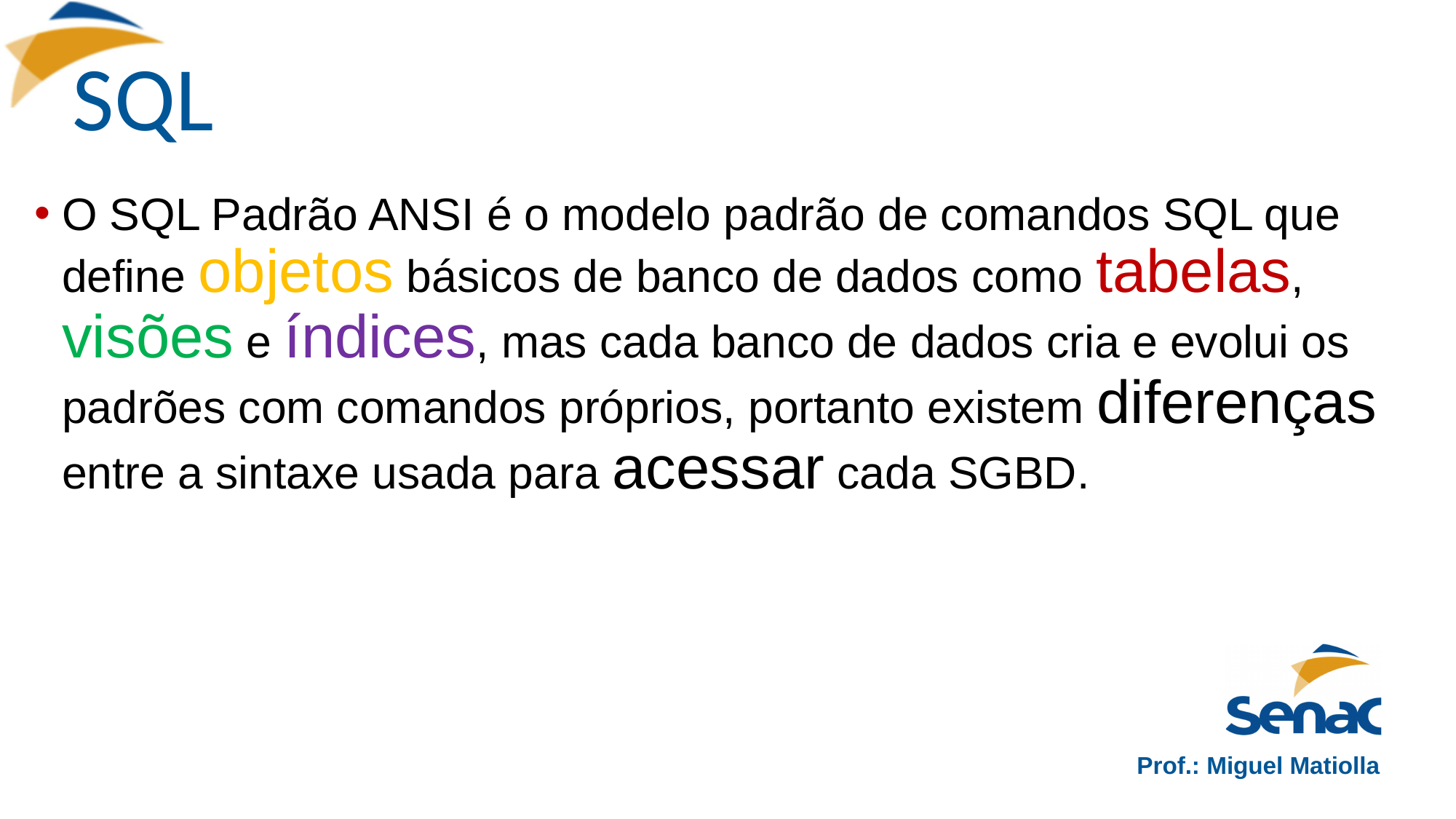

# SQL
O SQL Padrão ANSI é o modelo padrão de comandos SQL que define objetos básicos de banco de dados como tabelas, visões e índices, mas cada banco de dados cria e evolui os padrões com comandos próprios, portanto existem diferenças entre a sintaxe usada para acessar cada SGBD.